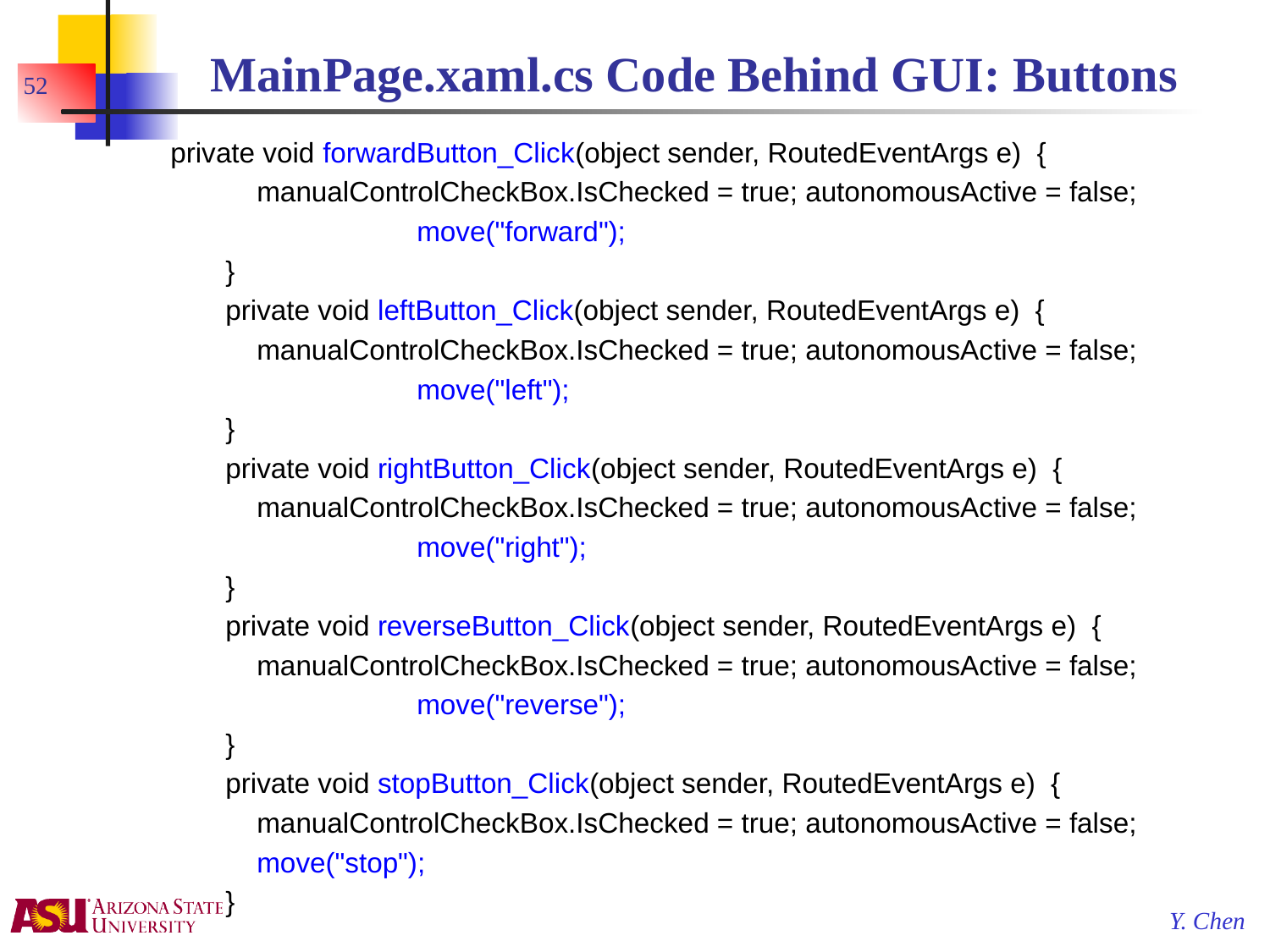

# MainPage.xaml.cs Code Behind GUI: Buttons
52
 private void forwardButton_Click(object sender, RoutedEventArgs e)  {
            manualControlCheckBox.IsChecked = true; autonomousActive = false;
		move("forward");
        }
        private void leftButton_Click(object sender, RoutedEventArgs e)  {
            manualControlCheckBox.IsChecked = true; autonomousActive = false;
		move("left");
        }
        private void rightButton_Click(object sender, RoutedEventArgs e)  {
            manualControlCheckBox.IsChecked = true; autonomousActive = false;
		move("right");
        }
        private void reverseButton_Click(object sender, RoutedEventArgs e)  {
            manualControlCheckBox.IsChecked = true; autonomousActive = false;
		move("reverse");
        }
        private void stopButton_Click(object sender, RoutedEventArgs e)  {
            manualControlCheckBox.IsChecked = true; autonomousActive = false;
            move("stop");
        }